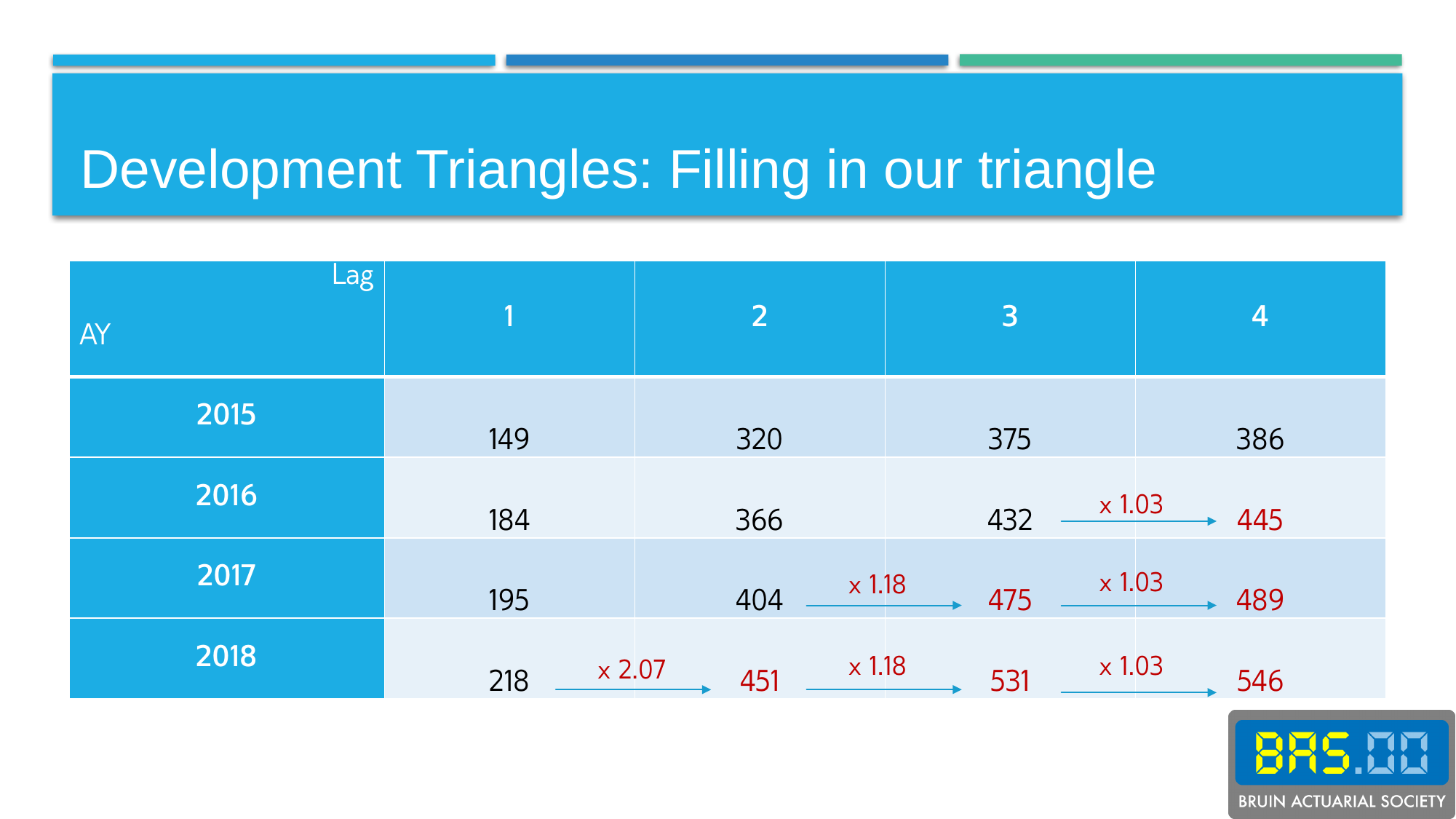

# Development Triangles: Filling in our triangle
| Lag ­ AY | 1 | 2 | 3 | 4 |
| --- | --- | --- | --- | --- |
| 2015 | 149 | 320 | 375 | 386 |
| 2016 | 184 | 366 | 432 | 445 |
| 2017 | 195 | 404 | 475 | 489 |
| 2018 | 218 | 451 | 531 | 546 |
x 1.03
x 1.03
x 1.18
x 1.03
x 1.18
x 2.07